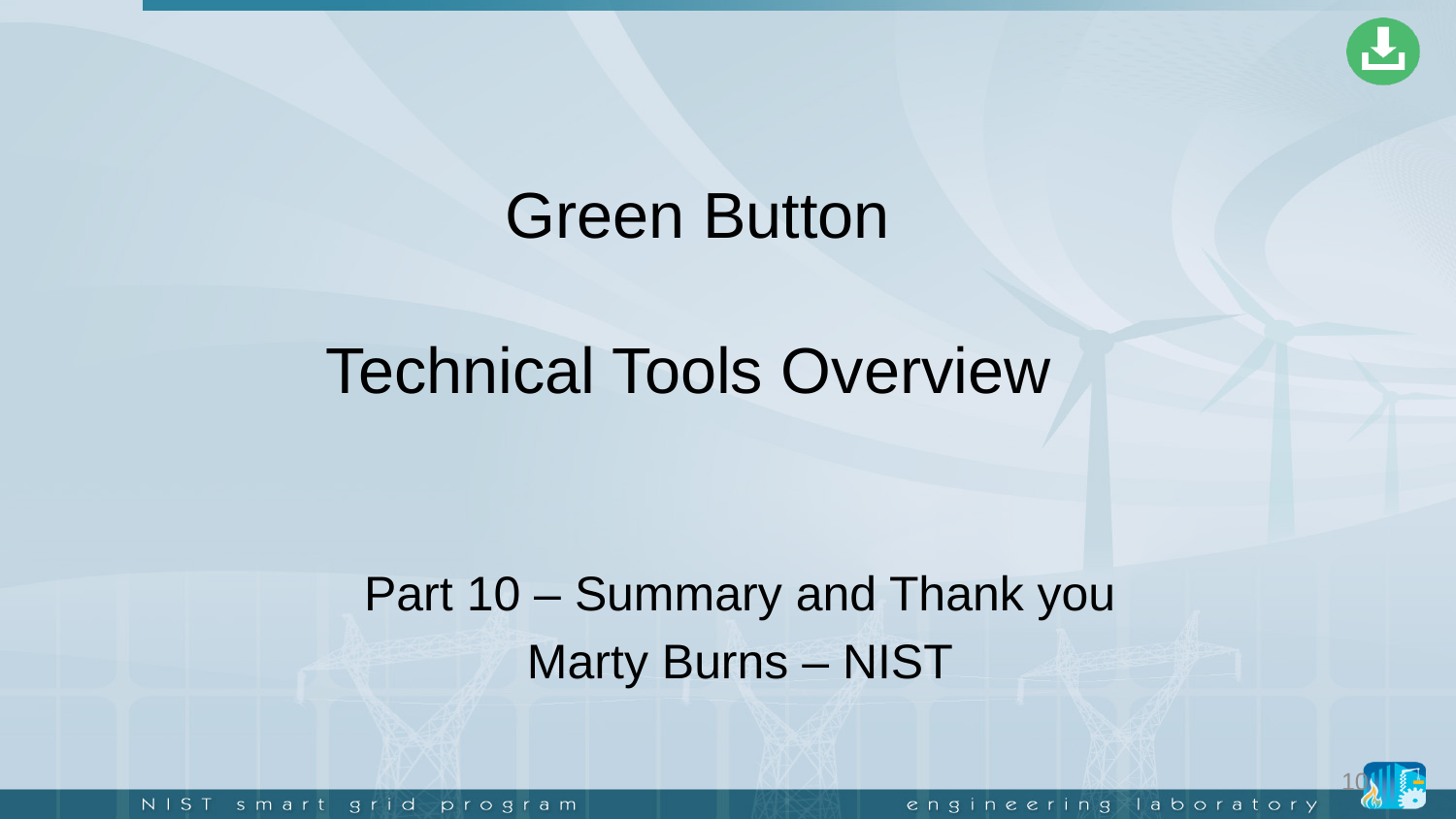

Green Button

Technical Tools Overview
Part 10 – Summary and Thank you
Marty Burns – NIST
10